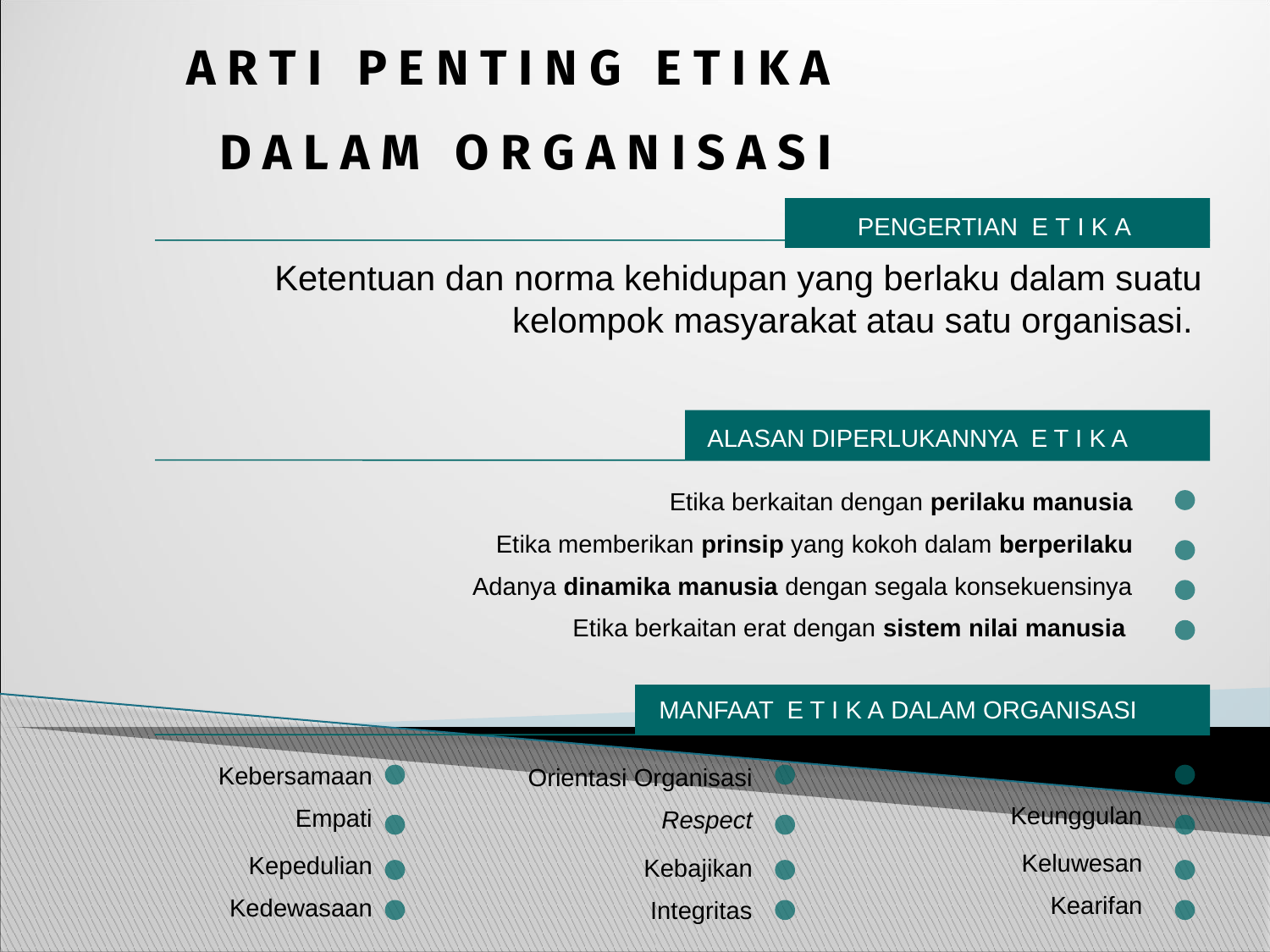

A R T I   P E N T I N G   E T I K A
D A L A M   O R G A N I S A S I

PENGERTIAN  E T I K A

Ketentuan dan norma kehidupan yang berlaku dalam suatu kelompok masyarakat atau satu organisasi.

ALASAN DIPERLUKANNYA  E T I K A

Etika berkaitan dengan perilaku manusia
Etika memberikan prinsip yang kokoh dalam berperilaku
Adanya dinamika manusia dengan segala konsekuensinya
Etika berkaitan erat dengan sistem nilai manusia

MANFAAT  E T I K A DALAM ORGANISASI

Inovatif
Kebersamaan
Orientasi Organisasi

Keunggulan
Empati
Respect

Keluwesan
Kepedulian
Kebajikan

Kearifan
Kedewasaan
Integritas
9